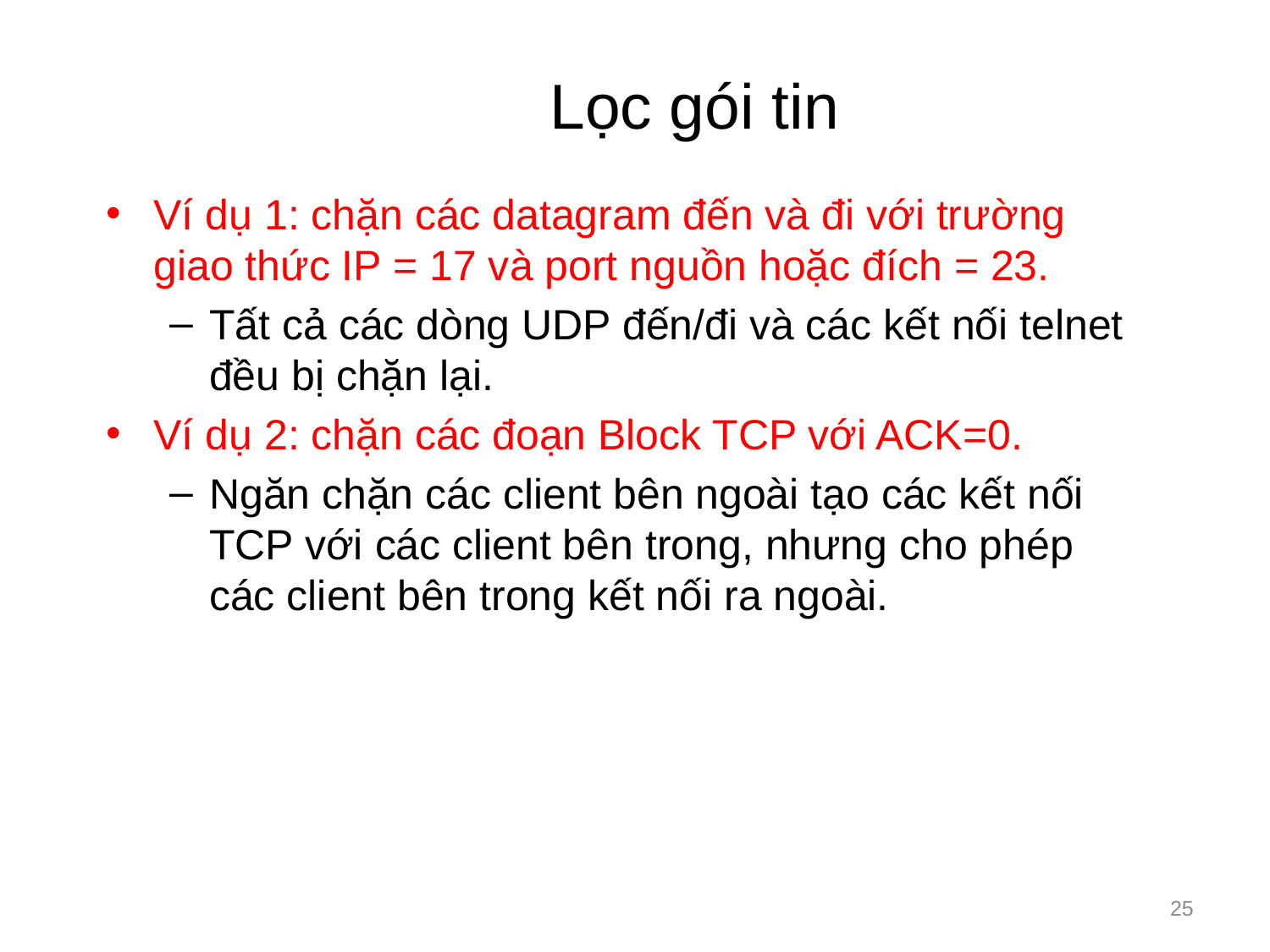

# Lọc gói tin
Ví dụ 1: chặn các datagram đến và đi với trường giao thức IP = 17 và port nguồn hoặc đích = 23.
Tất cả các dòng UDP đến/đi và các kết nối telnet đều bị chặn lại.
Ví dụ 2: chặn các đoạn Block TCP với ACK=0.
Ngăn chặn các client bên ngoài tạo các kết nối TCP với các client bên trong, nhưng cho phép các client bên trong kết nối ra ngoài.
25